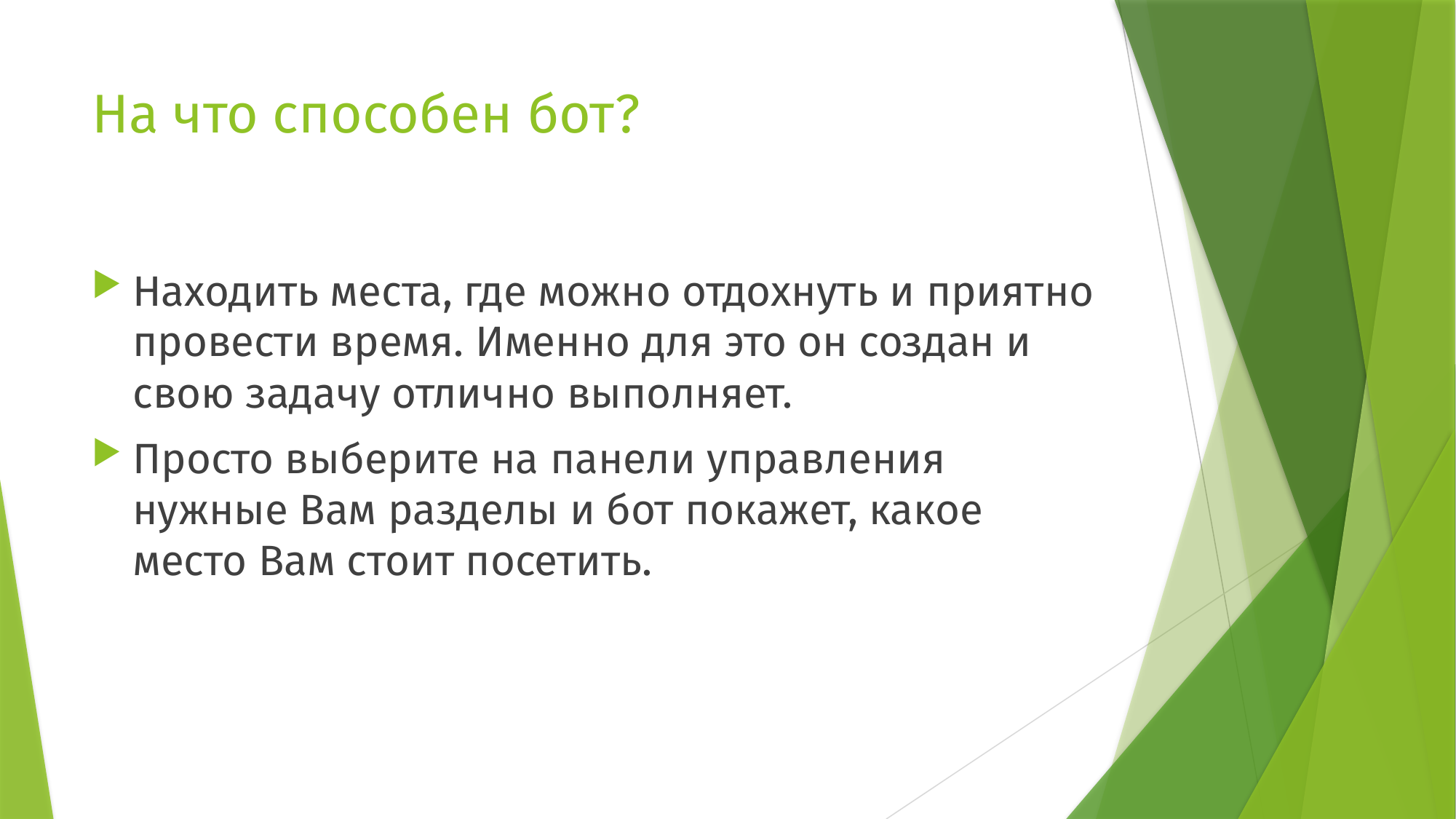

# На что способен бот?
Находить места, где можно отдохнуть и приятно провести время. Именно для это он создан и свою задачу отлично выполняет.
Просто выберите на панели управления нужные Вам разделы и бот покажет, какое место Вам стоит посетить.